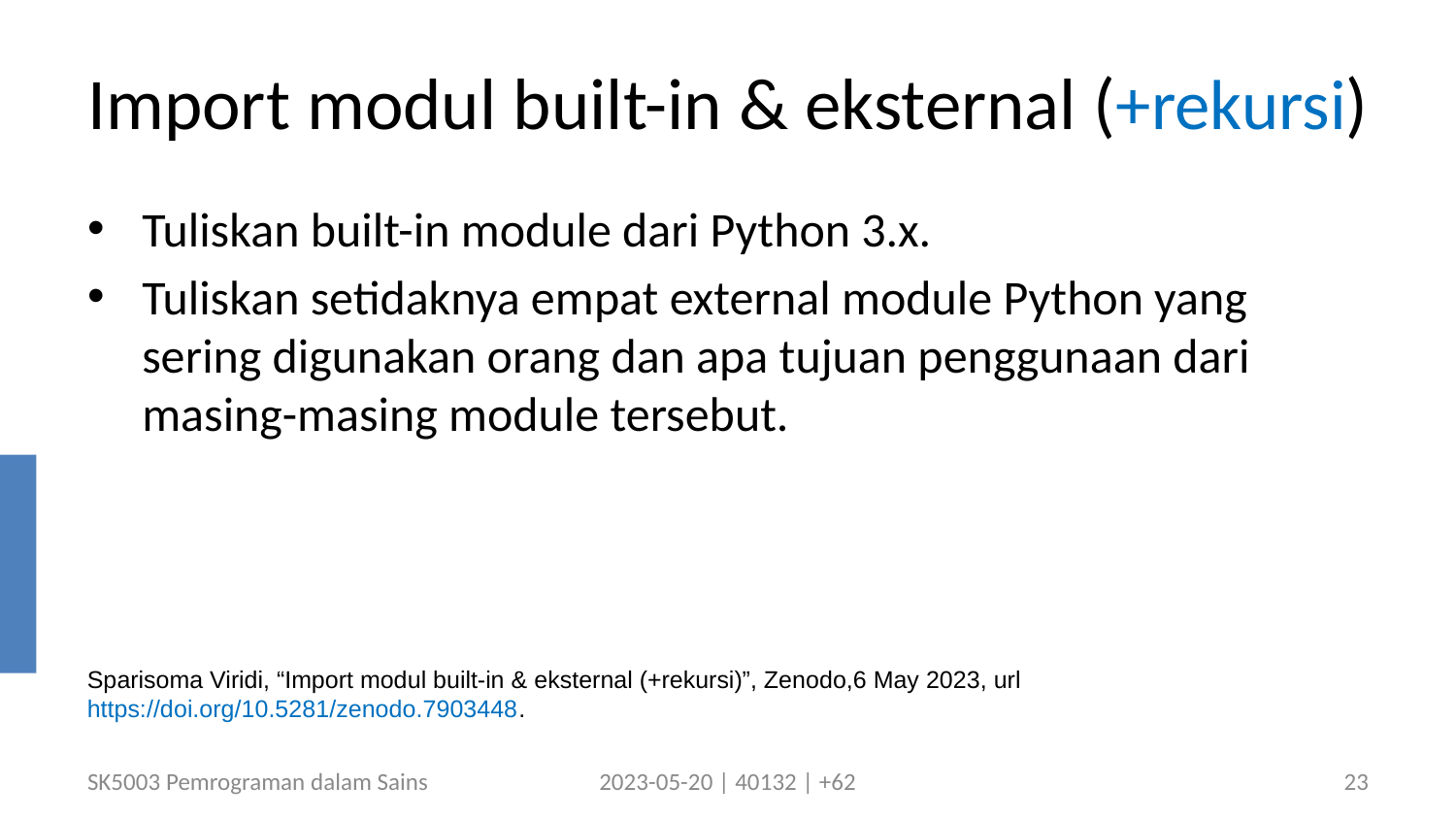

# Import modul built-in & eksternal (+rekursi)
Tuliskan built-in module dari Python 3.x.
Tuliskan setidaknya empat external module Python yang sering digunakan orang dan apa tujuan penggunaan dari masing-masing module tersebut.
Sparisoma Viridi, “Import modul built-in & eksternal (+rekursi)”, Zenodo,6 May 2023, url https://doi.org/10.5281/zenodo.7903448.
SK5003 Pemrograman dalam Sains
2023-05-20 | 40132 | +62
23